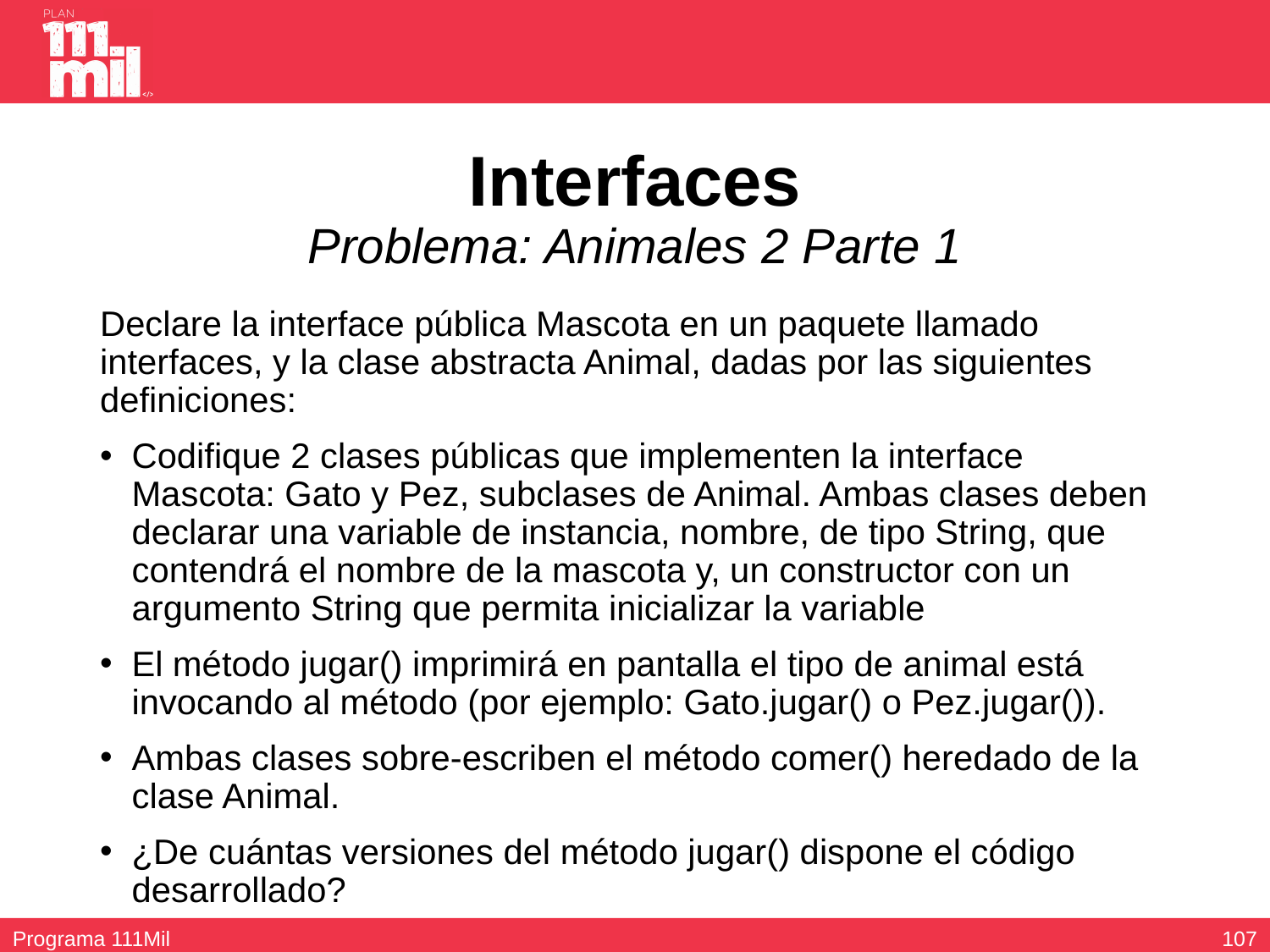

# Interfaces Problema: Animales 2 Parte 1
Declare la interface pública Mascota en un paquete llamado interfaces, y la clase abstracta Animal, dadas por las siguientes definiciones:
Codifique 2 clases públicas que implementen la interface Mascota: Gato y Pez, subclases de Animal. Ambas clases deben declarar una variable de instancia, nombre, de tipo String, que contendrá el nombre de la mascota y, un constructor con un argumento String que permita inicializar la variable
El método jugar() imprimirá en pantalla el tipo de animal está invocando al método (por ejemplo: Gato.jugar() o Pez.jugar()).
Ambas clases sobre-escriben el método comer() heredado de la clase Animal.
¿De cuántas versiones del método jugar() dispone el código desarrollado?
107
Programa 111Mil